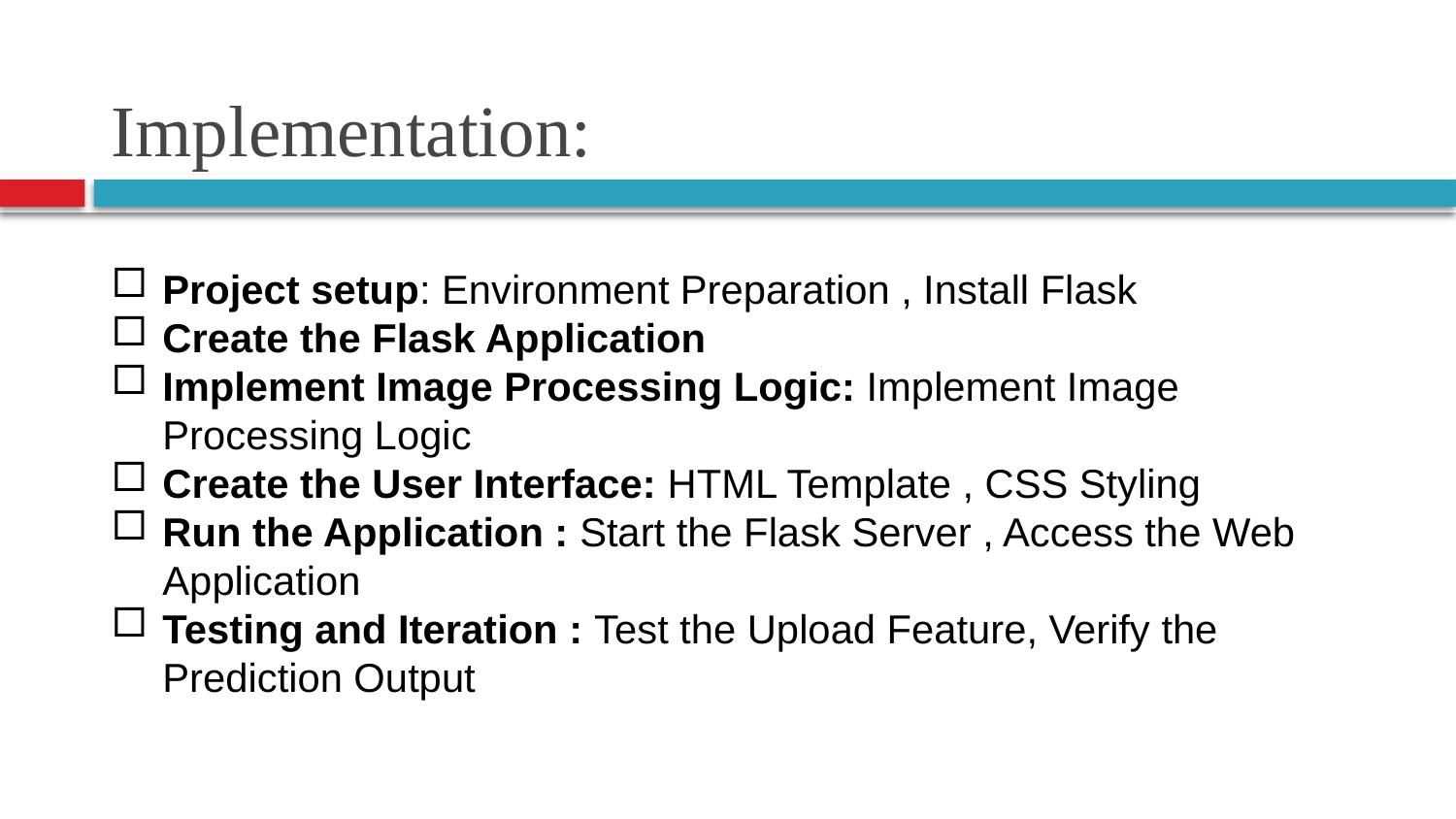

# Implementation:
Project setup: Environment Preparation , Install Flask
Create the Flask Application
Implement Image Processing Logic: Implement Image Processing Logic
Create the User Interface: HTML Template , CSS Styling
Run the Application : Start the Flask Server , Access the Web Application
Testing and Iteration : Test the Upload Feature, Verify the Prediction Output